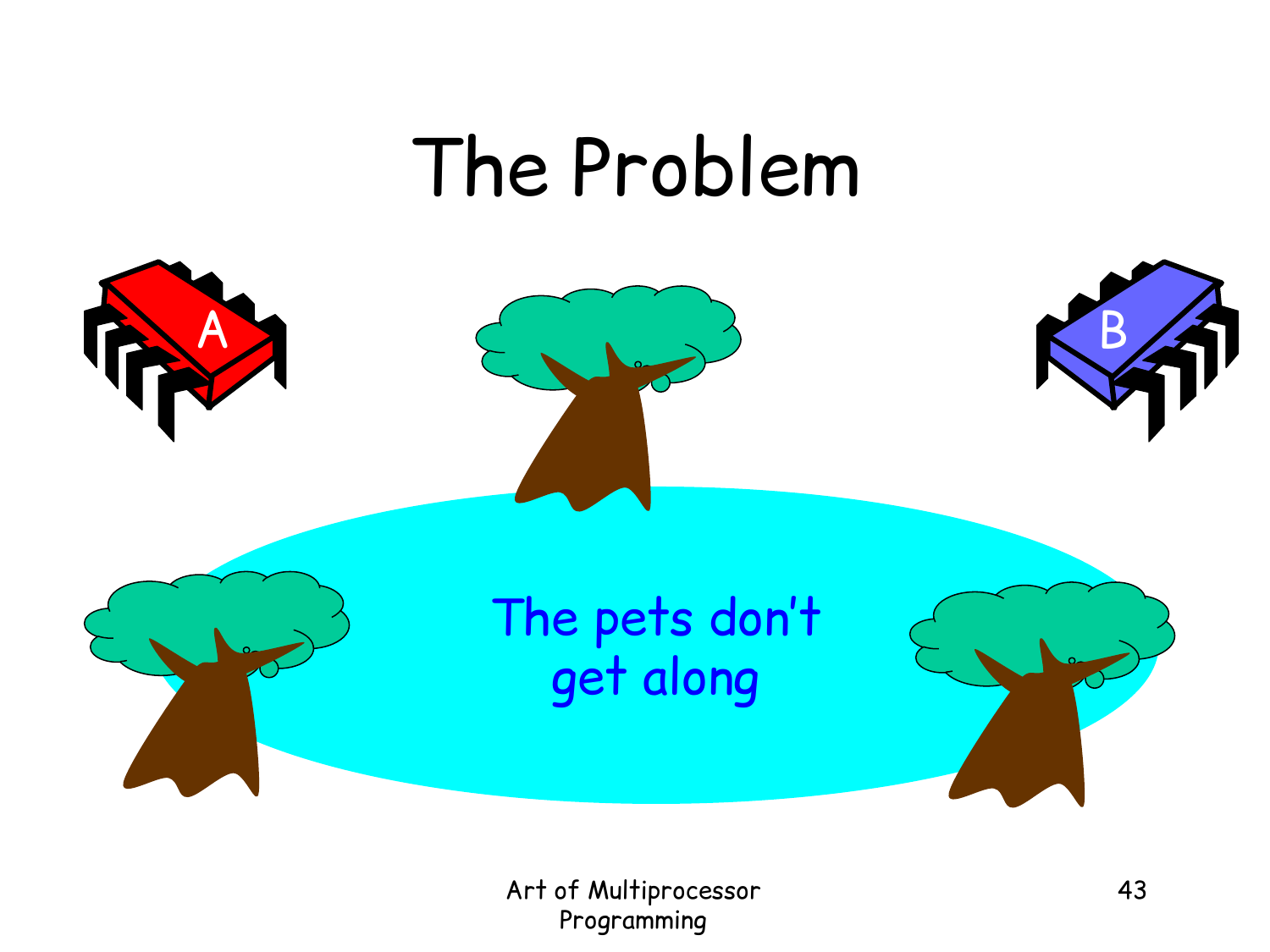

# The Problem

A
B
The pets don’t
get along

Art of Multiprocessor Programming
43